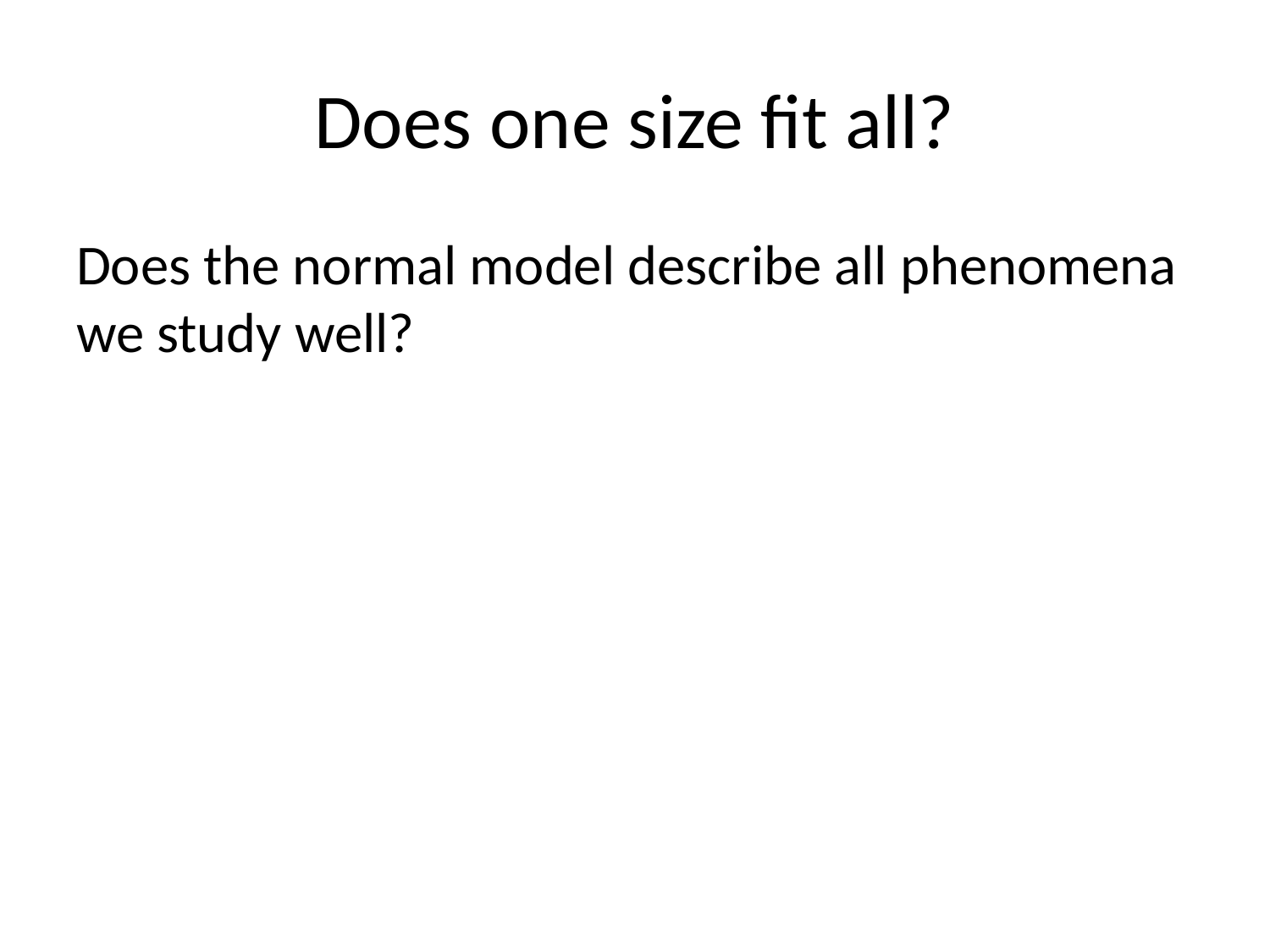

# Does one size fit all?
Does the normal model describe all phenomena we study well?